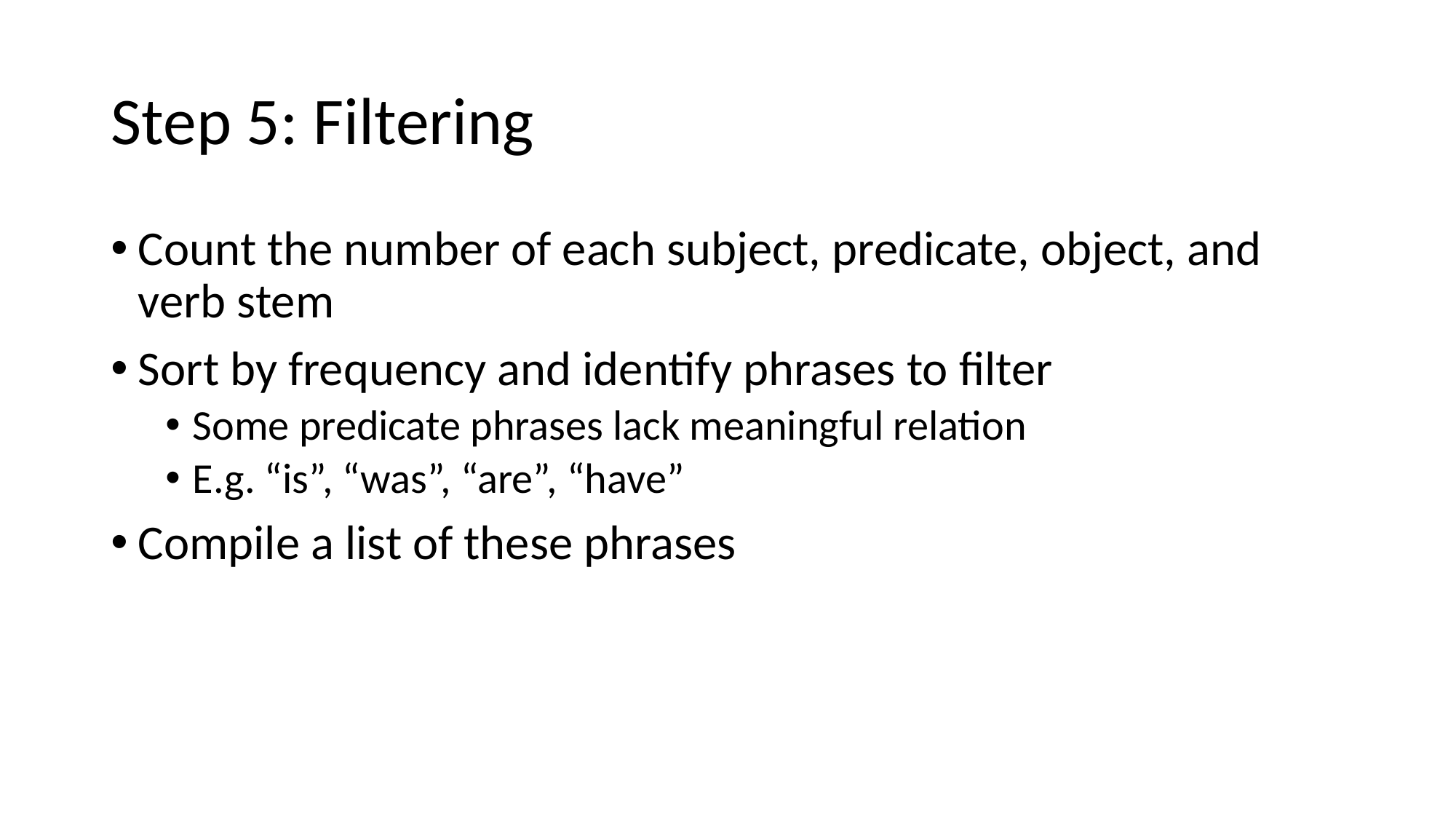

# Step 5: Filtering
Count the number of each subject, predicate, object, and verb stem
Sort by frequency and identify phrases to filter
Some predicate phrases lack meaningful relation
E.g. “is”, “was”, “are”, “have”
Compile a list of these phrases